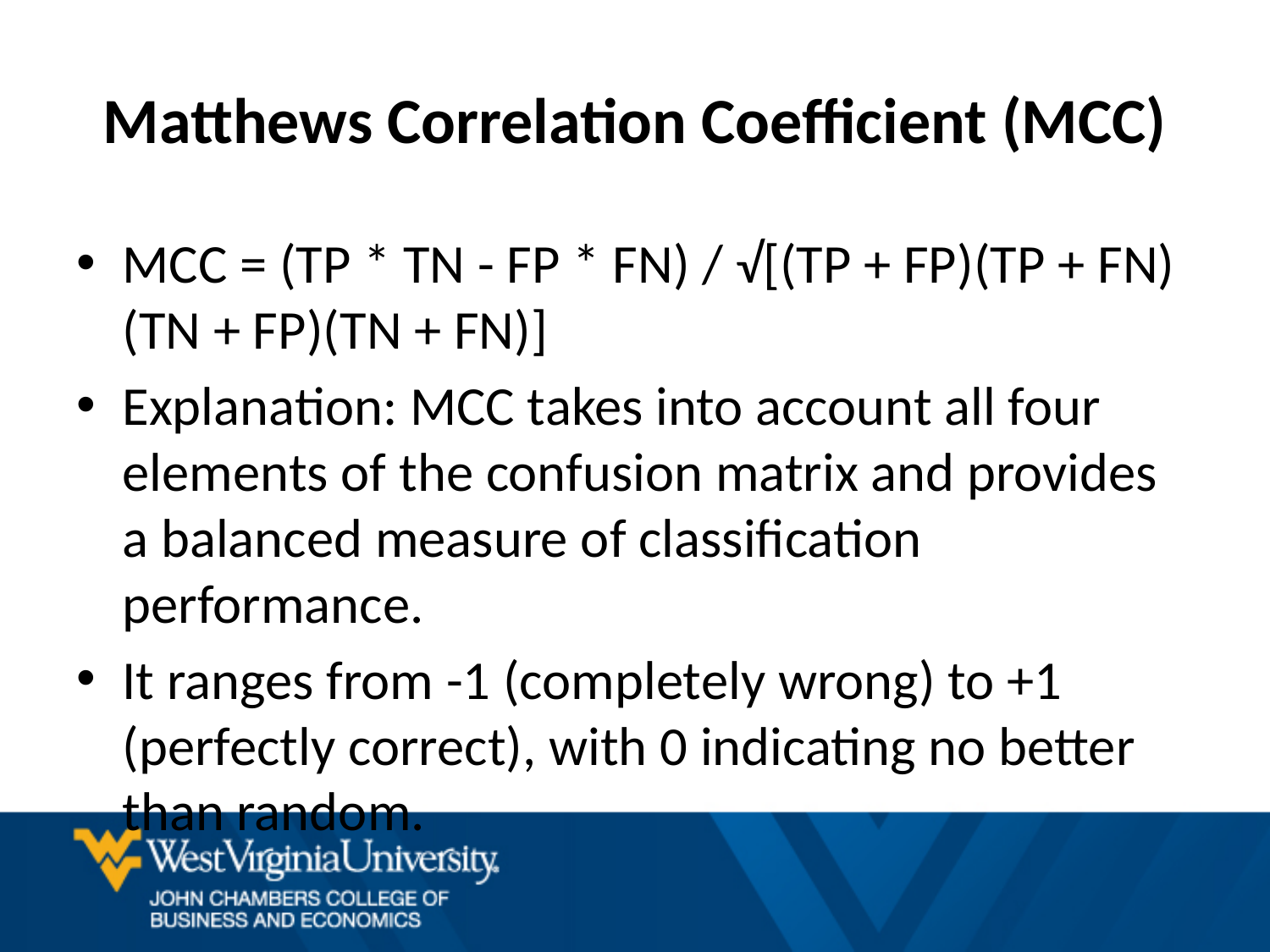

# Matthews Correlation Coefficient (MCC)
MCC = (TP * TN - FP * FN) / √[(TP + FP)(TP + FN)(TN + FP)(TN + FN)]
Explanation: MCC takes into account all four elements of the confusion matrix and provides a balanced measure of classification performance.
It ranges from -1 (completely wrong) to +1 (perfectly correct), with 0 indicating no better than random.